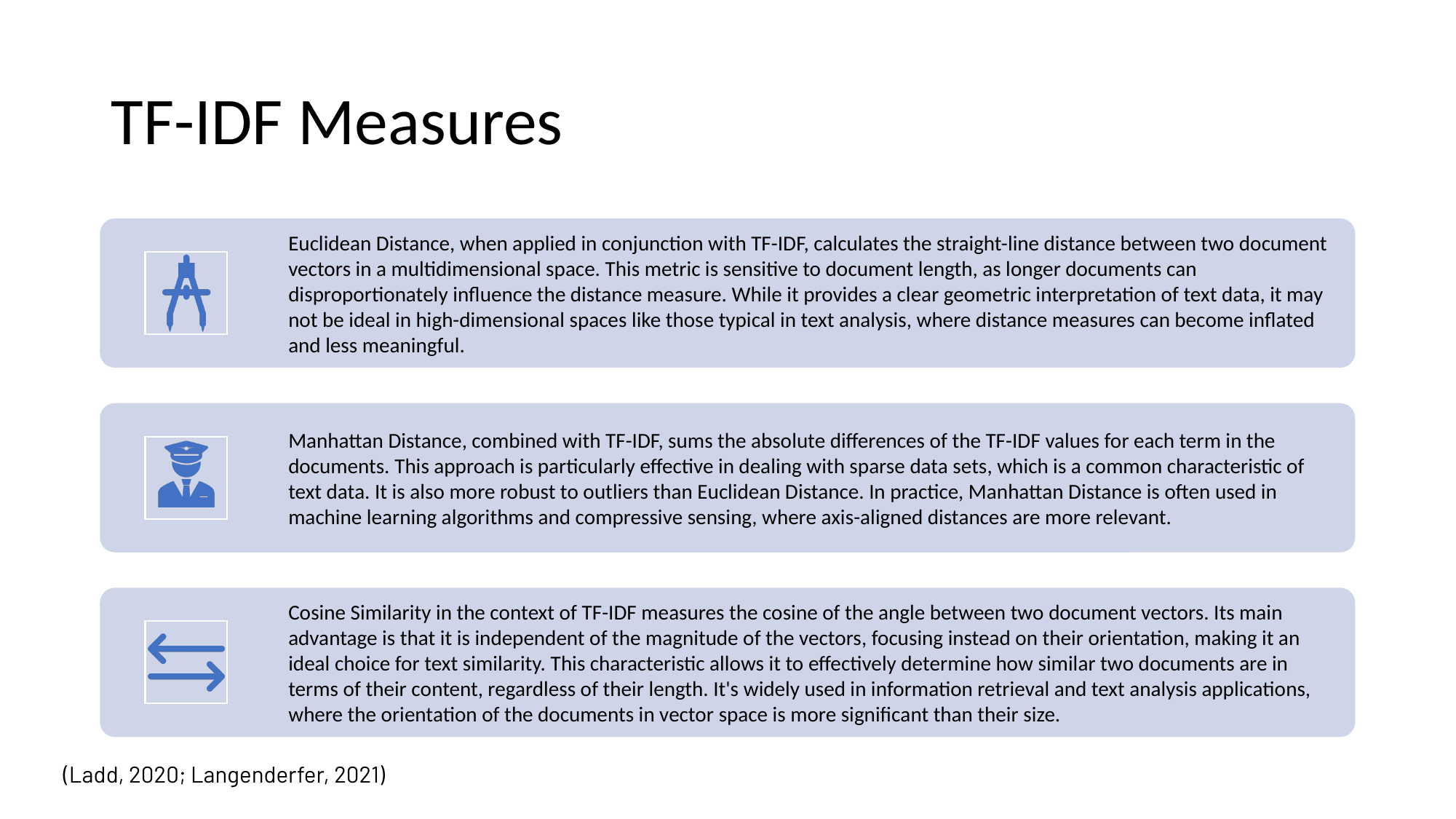

# TF-IDF Measures
Euclidean Distance, when applied in conjunction with TF-IDF, calculates the straight-line distance between two document vectors in a multidimensional space. This metric is sensitive to document length, as longer documents can disproportionately influence the distance measure. While it provides a clear geometric interpretation of text data, it may not be ideal in high-dimensional spaces like those typical in text analysis, where distance measures can become inflated and less meaningful.
Manhattan Distance, combined with TF-IDF, sums the absolute differences of the TF-IDF values for each term in the documents. This approach is particularly effective in dealing with sparse data sets, which is a common characteristic of text data. It is also more robust to outliers than Euclidean Distance. In practice, Manhattan Distance is often used in machine learning algorithms and compressive sensing, where axis-aligned distances are more relevant.
Cosine Similarity in the context of TF-IDF measures the cosine of the angle between two document vectors. Its main advantage is that it is independent of the magnitude of the vectors, focusing instead on their orientation, making it an ideal choice for text similarity. This characteristic allows it to effectively determine how similar two documents are in terms of their content, regardless of their length. It's widely used in information retrieval and text analysis applications, where the orientation of the documents in vector space is more significant than their size.
(Ladd, 2020; Langenderfer, 2021)